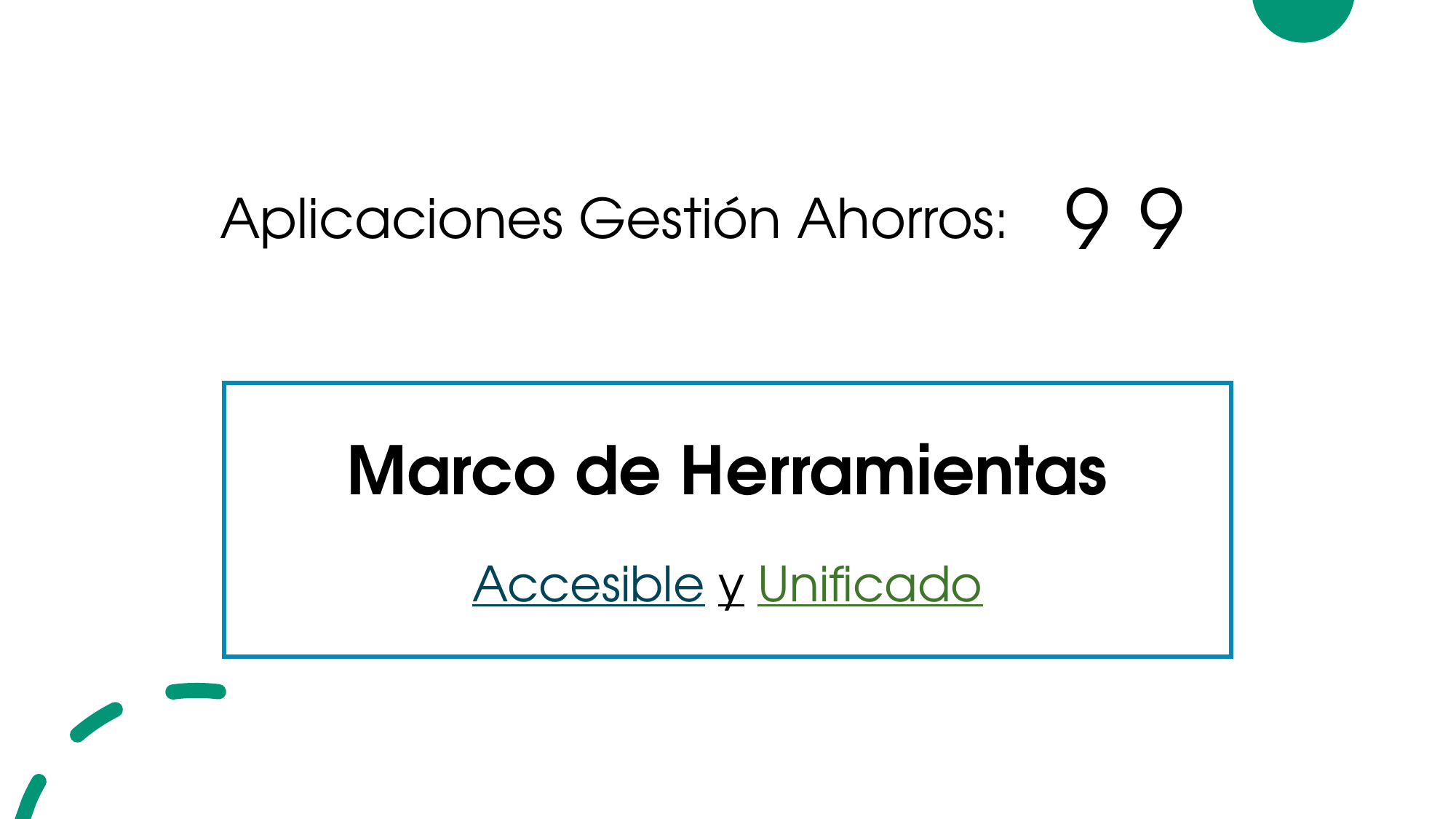

9
8
7
6
5
4
3
2
1
0
9
8
7
6
5
4
3
2
1
1
Aplicaciones Gestión Ahorros:

Marco de Herramientas
Accesible y Unificado